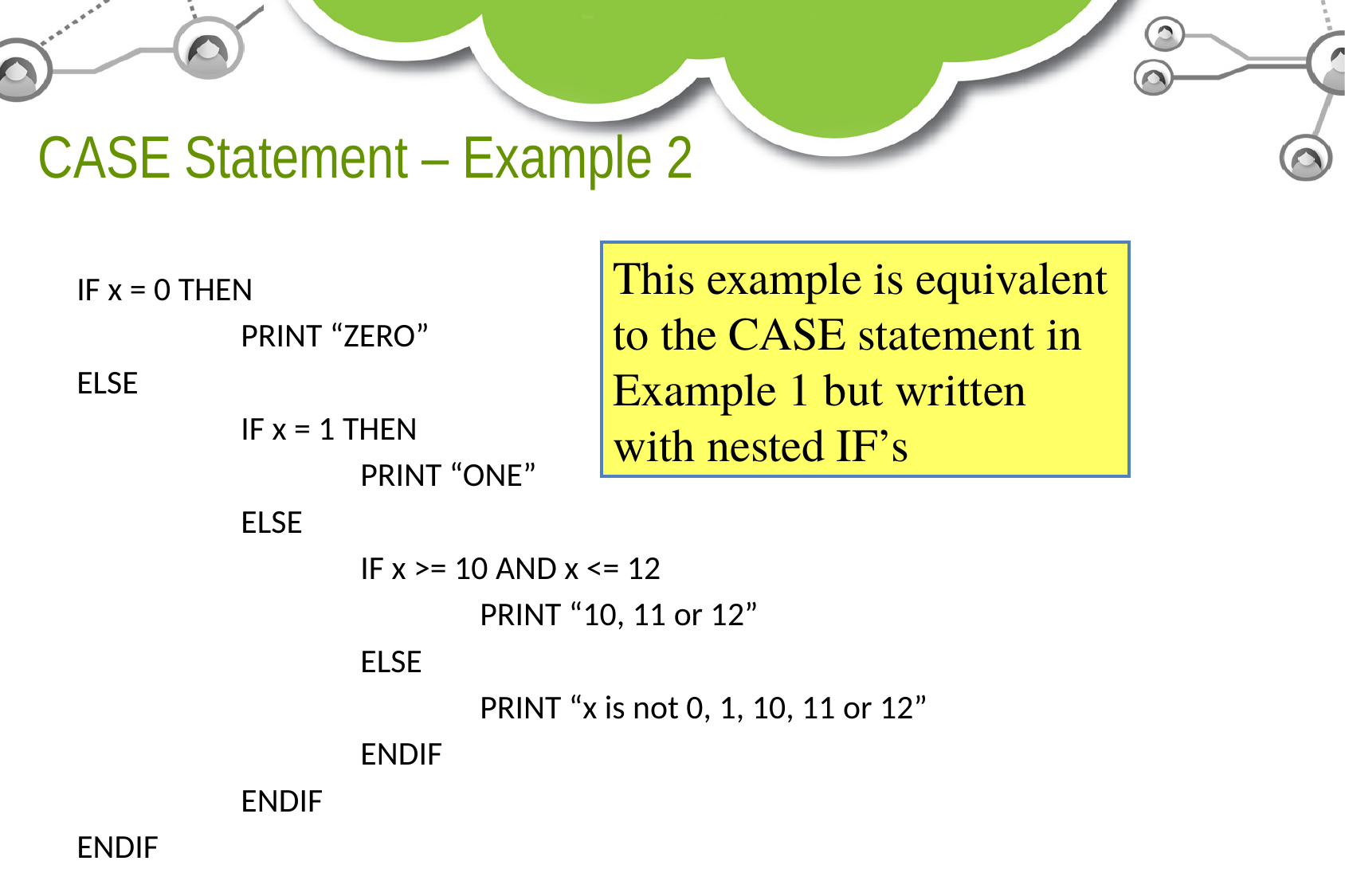

# CASE Statement – Example 2
This example is equivalent to the CASE statement in Example 1 but written with nested IF’s
IF x = 0 THEN
		PRINT “ZERO”
ELSE
		IF x = 1 THEN
			PRINT “ONE”
		ELSE
			IF x >= 10 AND x <= 12
				PRINT “10, 11 or 12”
			ELSE
				PRINT “x is not 0, 1, 10, 11 or 12”
			ENDIF
		ENDIF
ENDIF